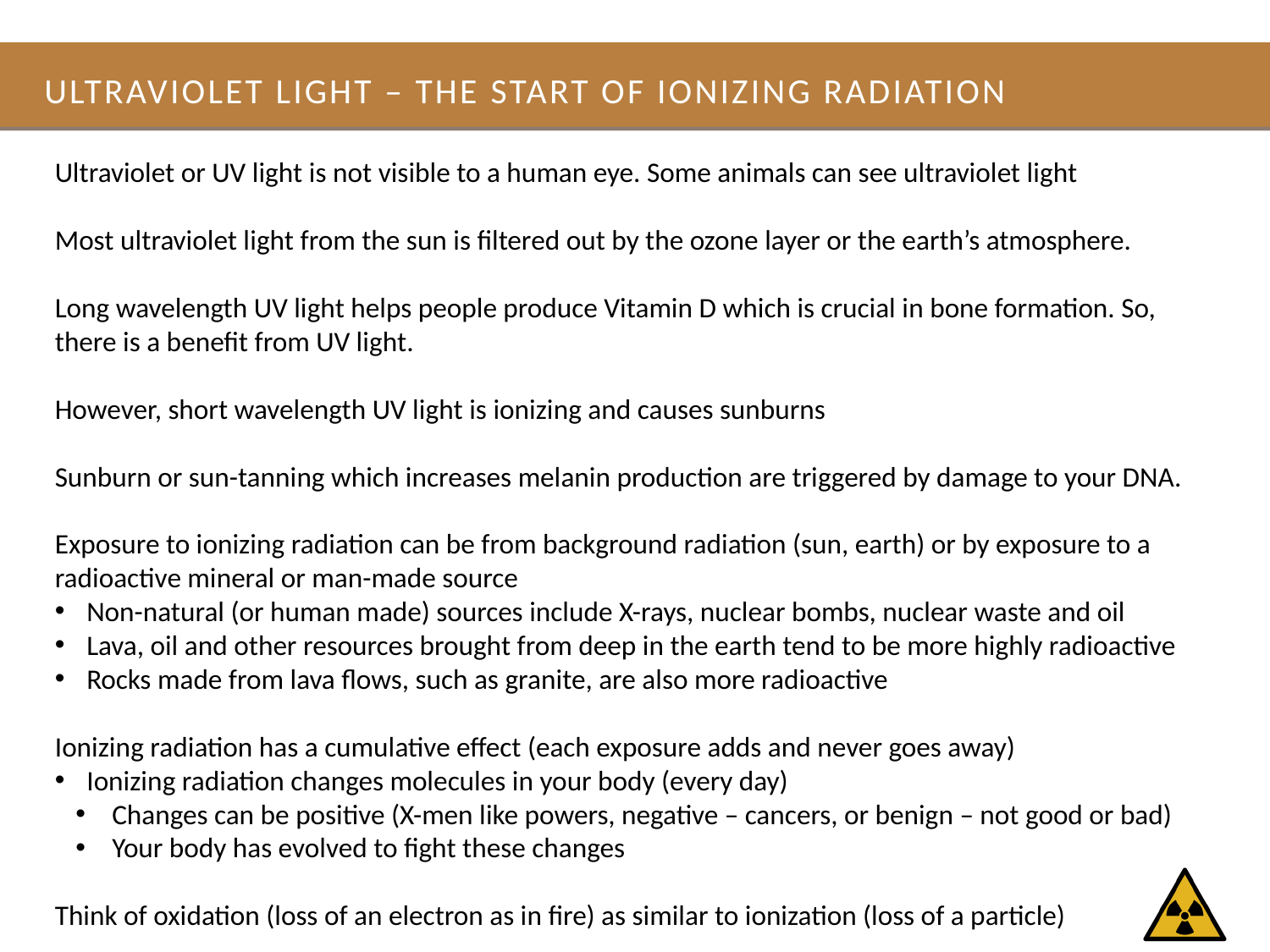

# Ultraviolet light – the start of ionizing radiation
Ultraviolet or UV light is not visible to a human eye. Some animals can see ultraviolet light

Most ultraviolet light from the sun is filtered out by the ozone layer or the earth’s atmosphere.

Long wavelength UV light helps people produce Vitamin D which is crucial in bone formation. So, there is a benefit from UV light.

However, short wavelength UV light is ionizing and causes sunburns

Sunburn or sun-tanning which increases melanin production are triggered by damage to your DNA.

Exposure to ionizing radiation can be from background radiation (sun, earth) or by exposure to a radioactive mineral or man-made source
 Non-natural (or human made) sources include X-rays, nuclear bombs, nuclear waste and oil
 Lava, oil and other resources brought from deep in the earth tend to be more highly radioactive
 Rocks made from lava flows, such as granite, are also more radioactive

Ionizing radiation has a cumulative effect (each exposure adds and never goes away)
 Ionizing radiation changes molecules in your body (every day)
 Changes can be positive (X-men like powers, negative – cancers, or benign – not good or bad)
 Your body has evolved to fight these changes

Think of oxidation (loss of an electron as in fire) as similar to ionization (loss of a particle)